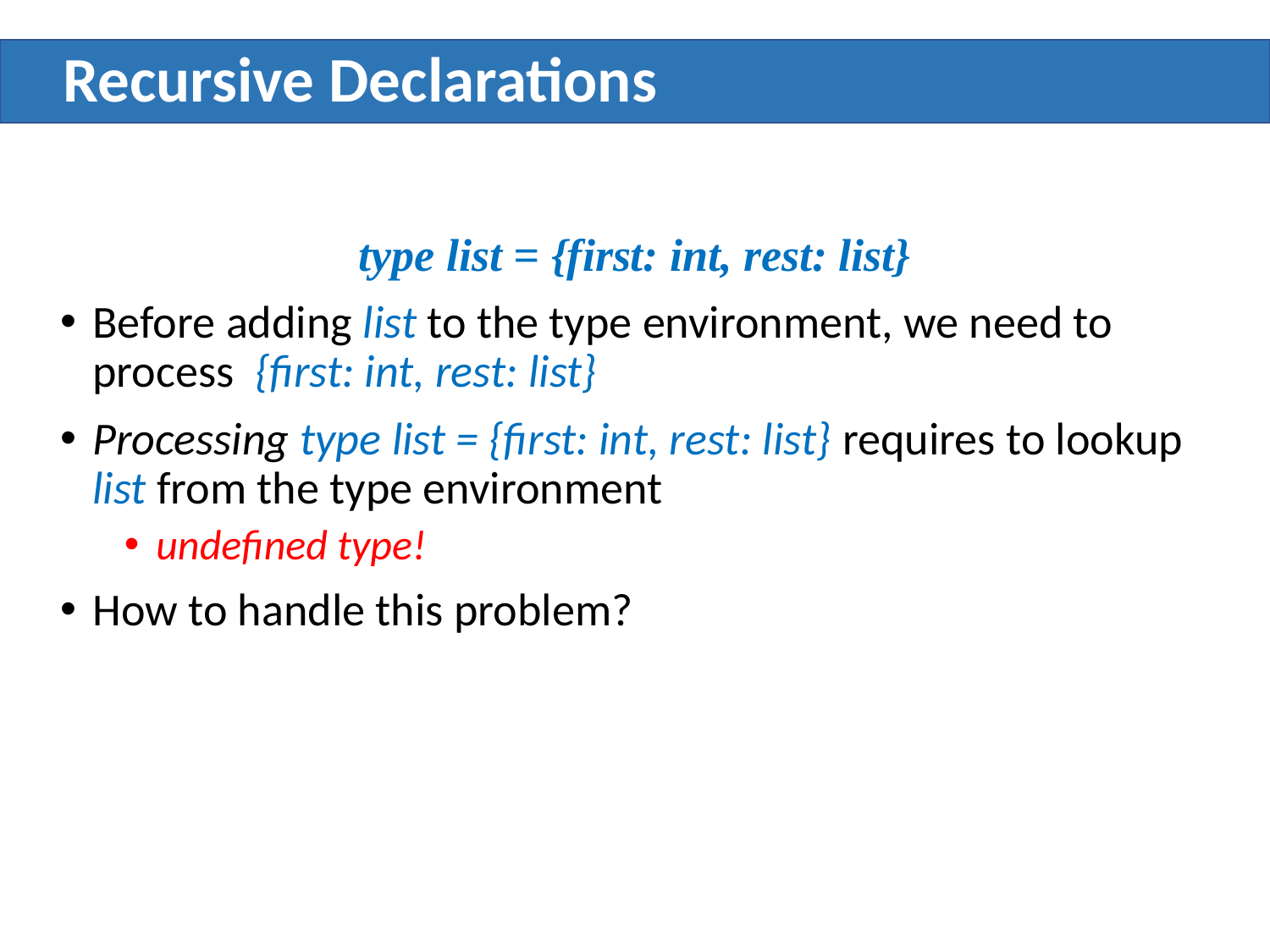

# Recursive Declarations
type list = {first: int, rest: list}
Before adding list to the type environment, we need to process  {first: int, rest: list}
Processing type list = {first: int, rest: list} requires to lookup list from the type environment
undefined type!
How to handle this problem?